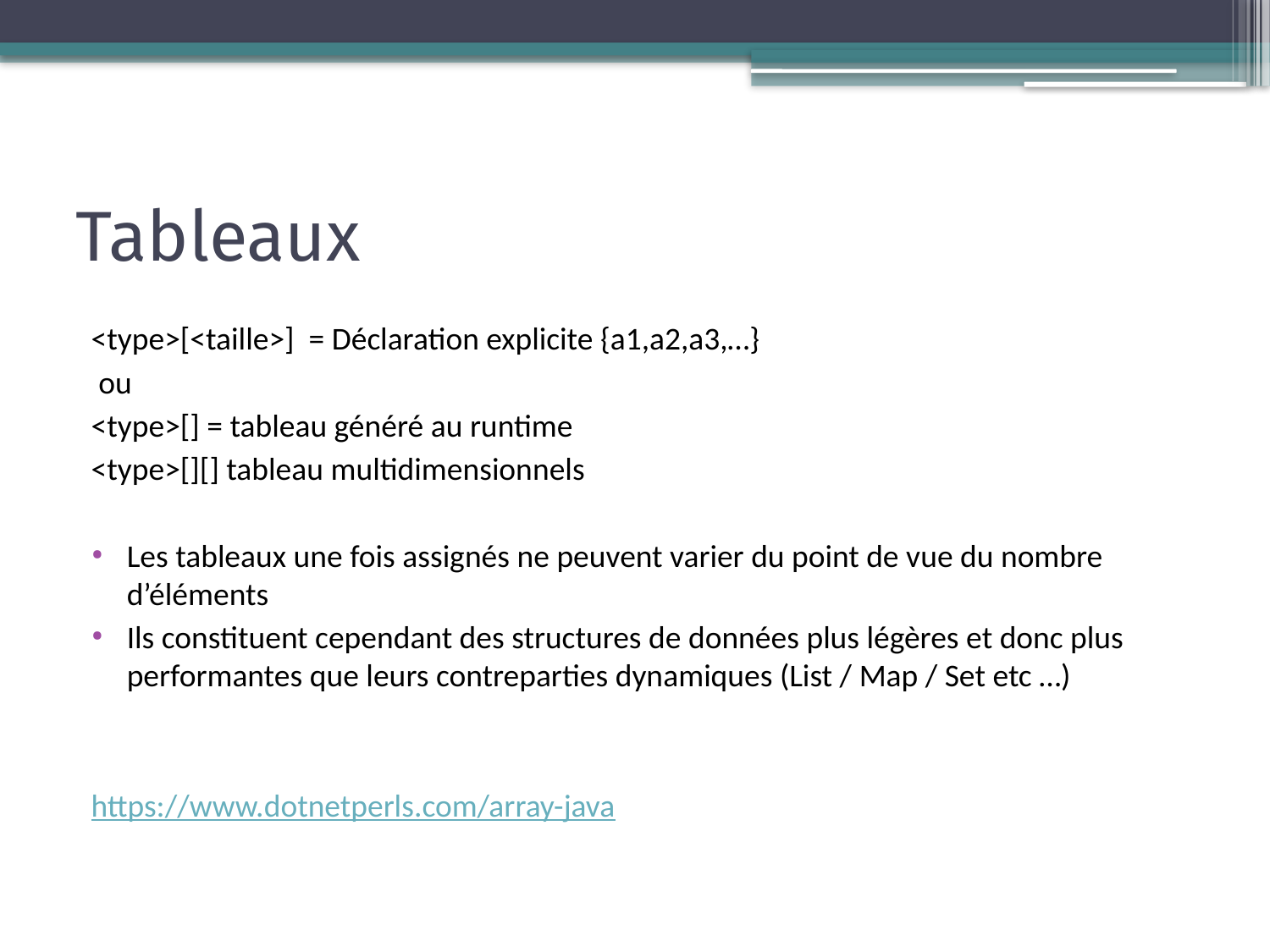

# Tableaux
<type>[<taille>]  = Déclaration explicite {a1,a2,a3,…}
 ou
<type>[] = tableau généré au runtime
<type>[][] tableau multidimensionnels

Les tableaux une fois assignés ne peuvent varier du point de vue du nombre d’éléments
Ils constituent cependant des structures de données plus légères et donc plus performantes que leurs contreparties dynamiques (List / Map / Set etc …)

https://www.dotnetperls.com/array-java